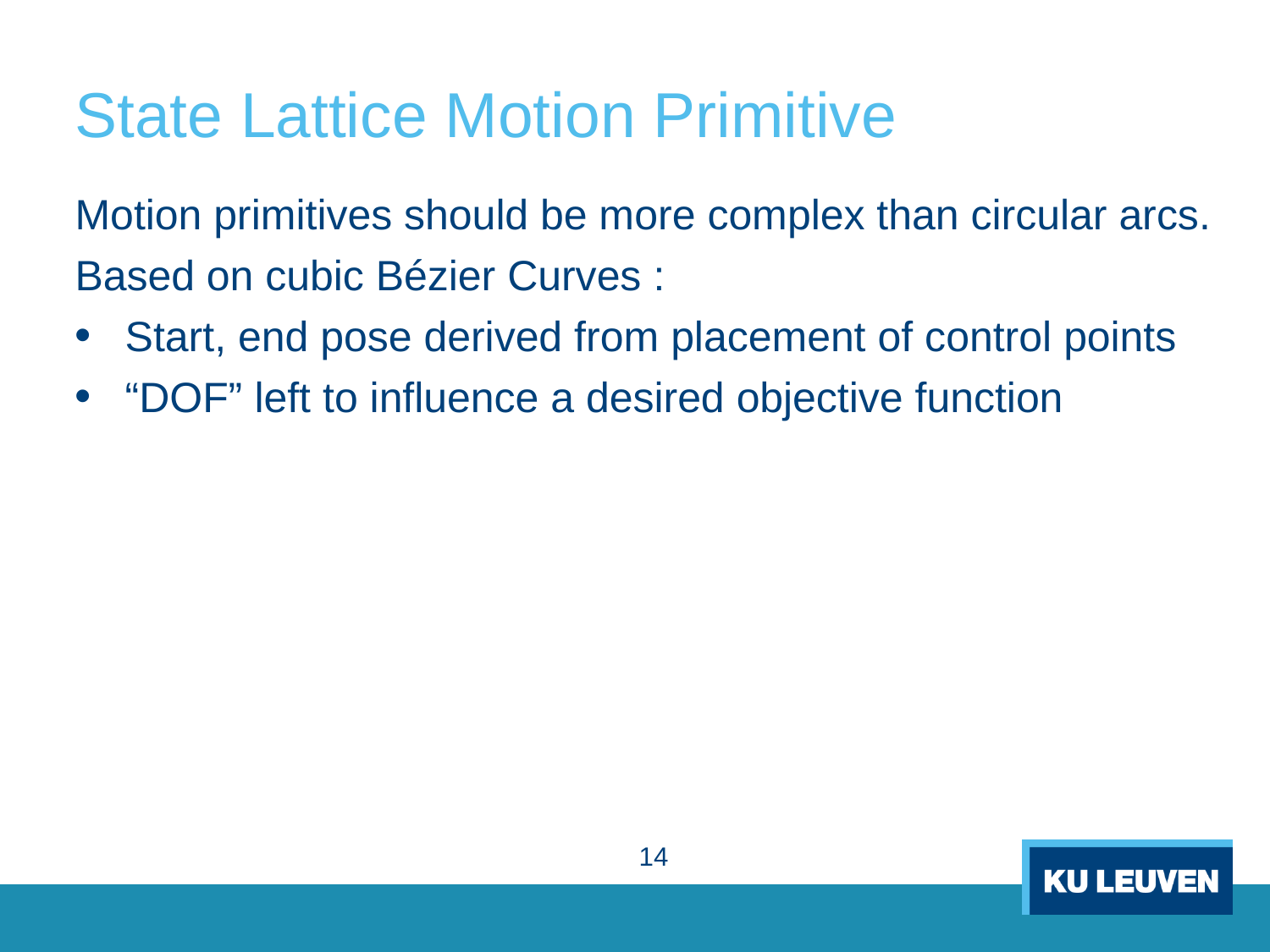

# State Lattice Motion Primitive
Motion primitives should be more complex than circular arcs.
Based on cubic Bézier Curves :
Start, end pose derived from placement of control points
“DOF” left to influence a desired objective function

14